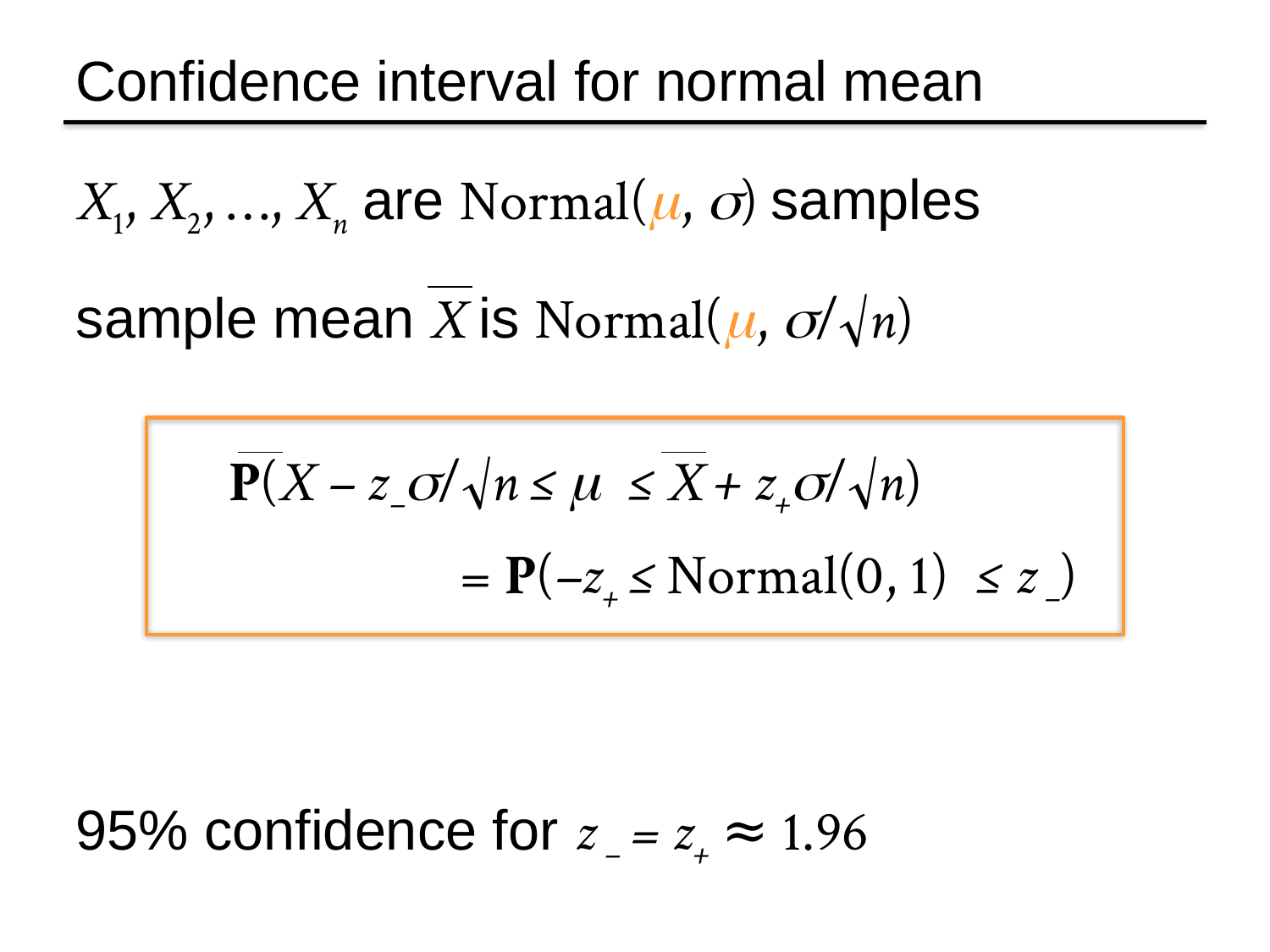

# Confidence interval for normal mean
X1, X2, …, Xn are Normal(μ, σ) samples
sample mean X is Normal(μ, σ/√n)

P(X – z–σ/√n ≤ μ ≤ X + z+σ/√n)
 = P(–z+ ≤ Normal(0, 1) ≤ z –)
95% confidence for z – = z+ ≈ 1.96